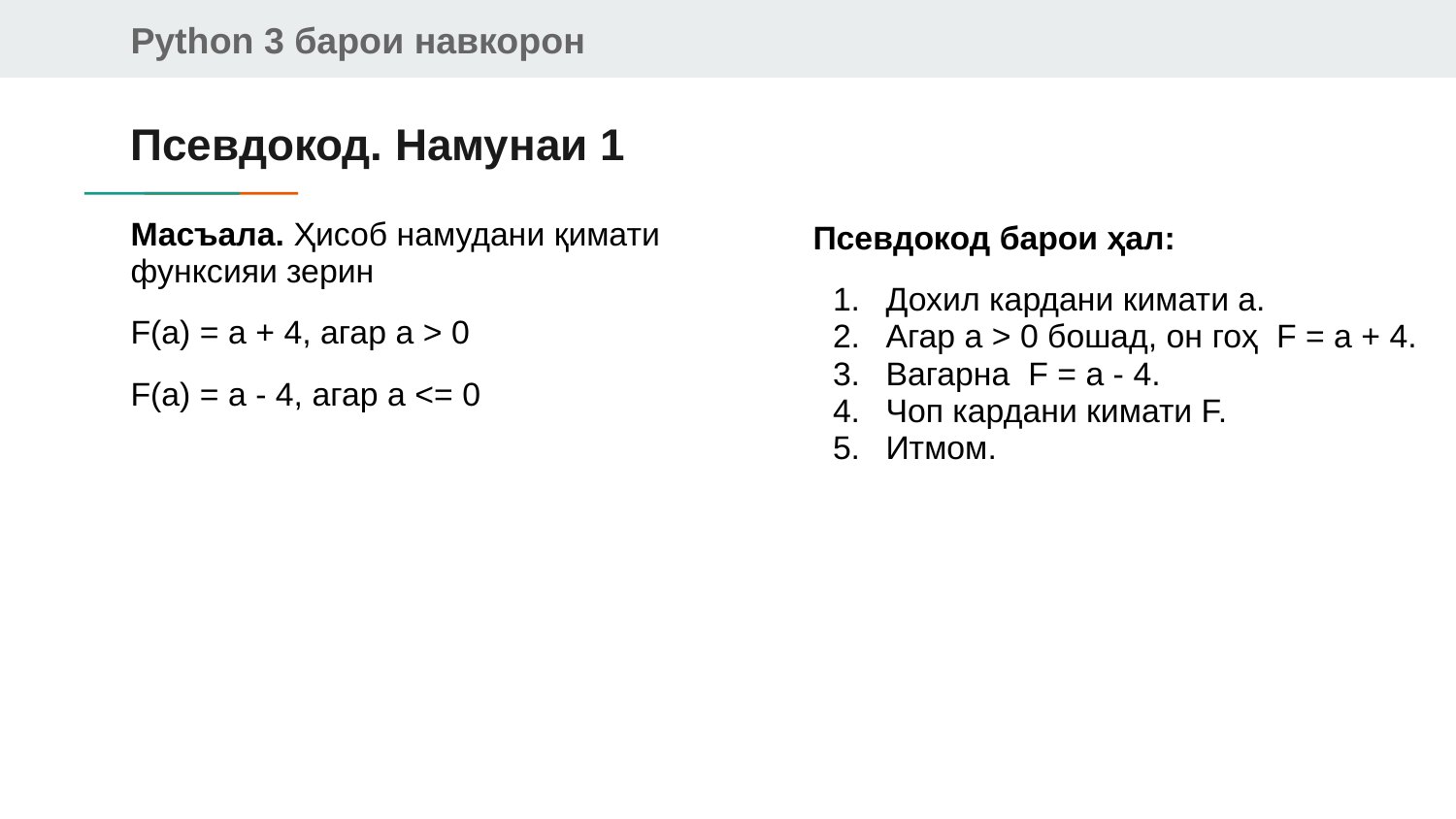

# Псевдокод. Намунаи 1
Масъала. Ҳисоб намудани қимати функсияи зерин
F(a) = a + 4, агар a > 0
F(a) = a - 4, агар a <= 0
Псевдокод барои ҳал:
Дохил кардани кимати a.
Агар а > 0 бошад, он гоҳ  F = a + 4.
Вагарна  F = а - 4.
Чоп кардани кимати F.
Итмом.